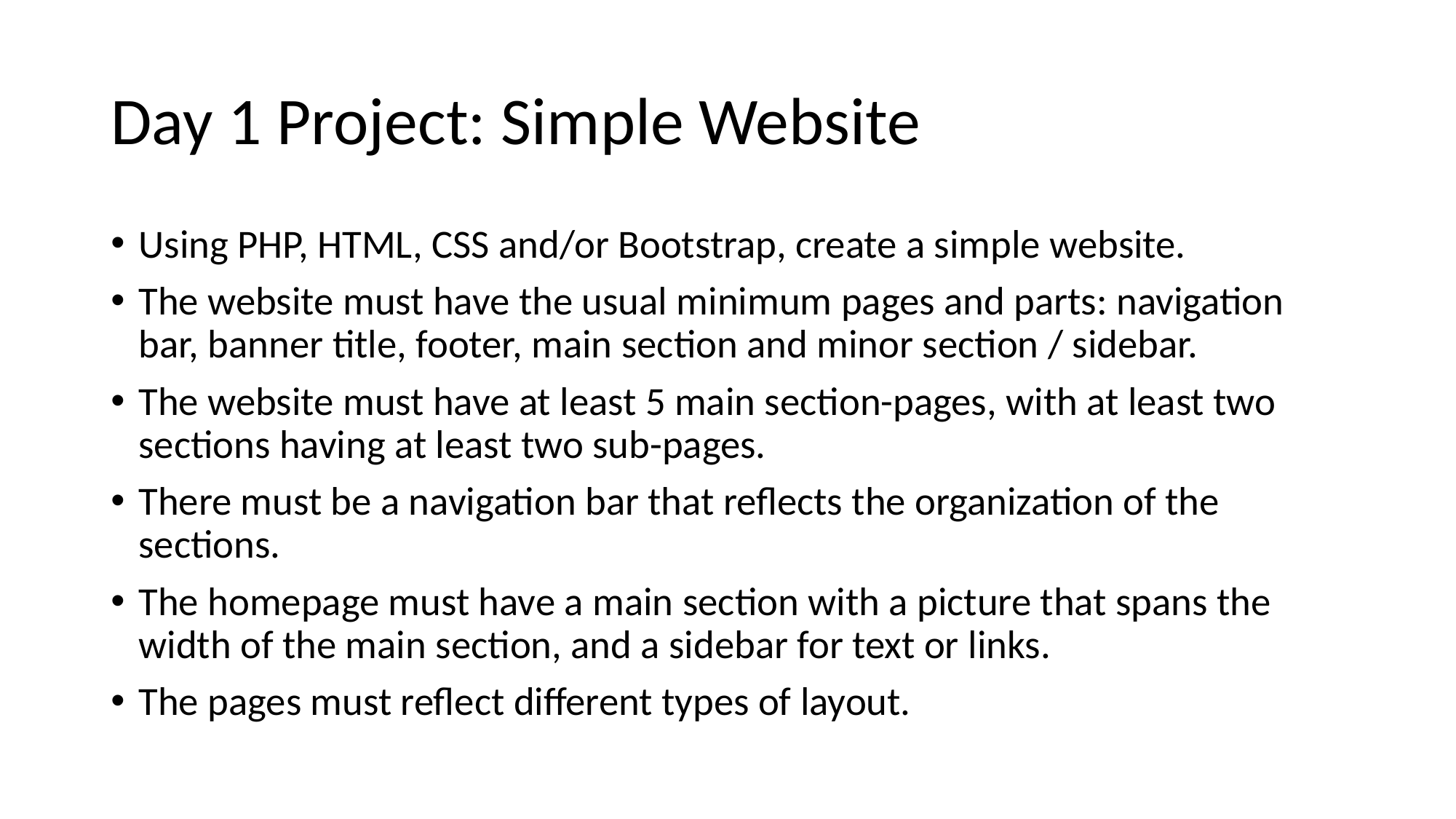

# Day 1 Project: Simple Website
Using PHP, HTML, CSS and/or Bootstrap, create a simple website.
The website must have the usual minimum pages and parts: navigation bar, banner title, footer, main section and minor section / sidebar.
The website must have at least 5 main section-pages, with at least two sections having at least two sub-pages.
There must be a navigation bar that reflects the organization of the sections.
The homepage must have a main section with a picture that spans the width of the main section, and a sidebar for text or links.
The pages must reflect different types of layout.